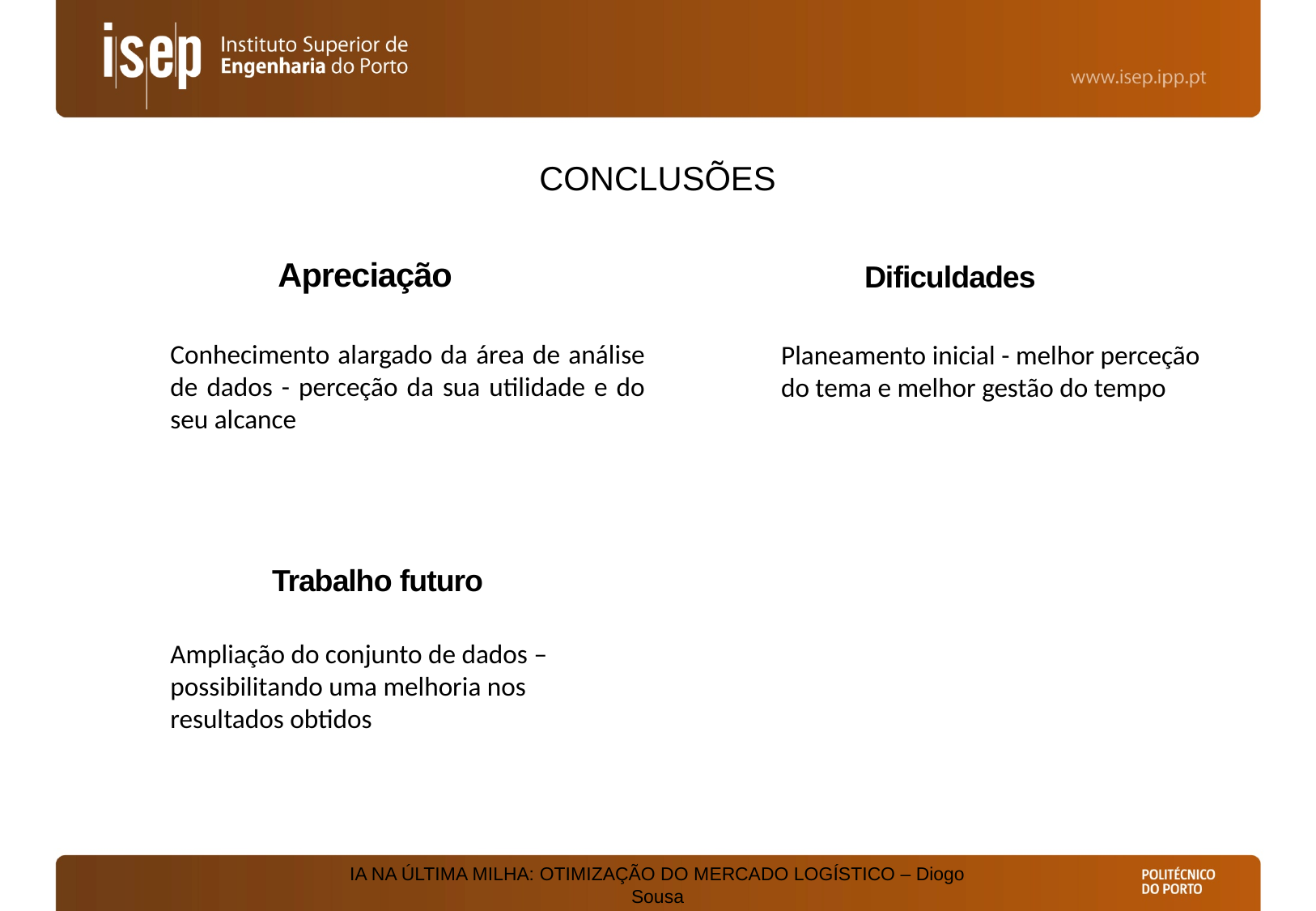

# conclusões
Apreciação
Dificuldades
Conhecimento alargado da área de análise de dados - perceção da sua utilidade e do seu alcance

Planeamento inicial - melhor perceção do tema e melhor gestão do tempo

Trabalho futuro
Ampliação do conjunto de dados – possibilitando uma melhoria nos resultados obtidos
IA NA ÚLTIMA MILHA: OTIMIZAÇÃO DO MERCADO LOGÍSTICO – Diogo Sousa